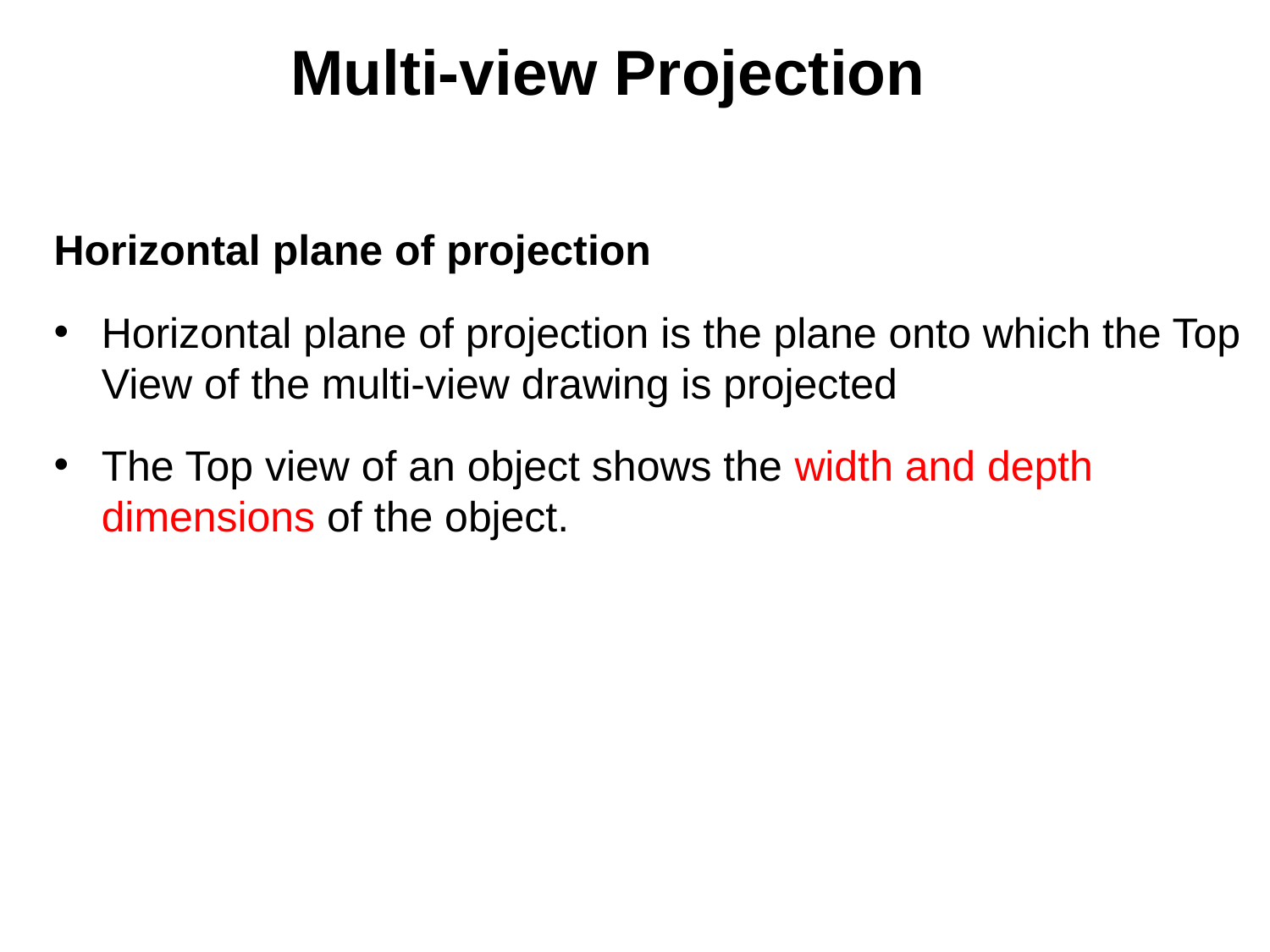

Multi-view Projection
Horizontal plane of projection
Horizontal plane of projection is the plane onto which the Top View of the multi-view drawing is projected
The Top view of an object shows the width and depth dimensions of the object.